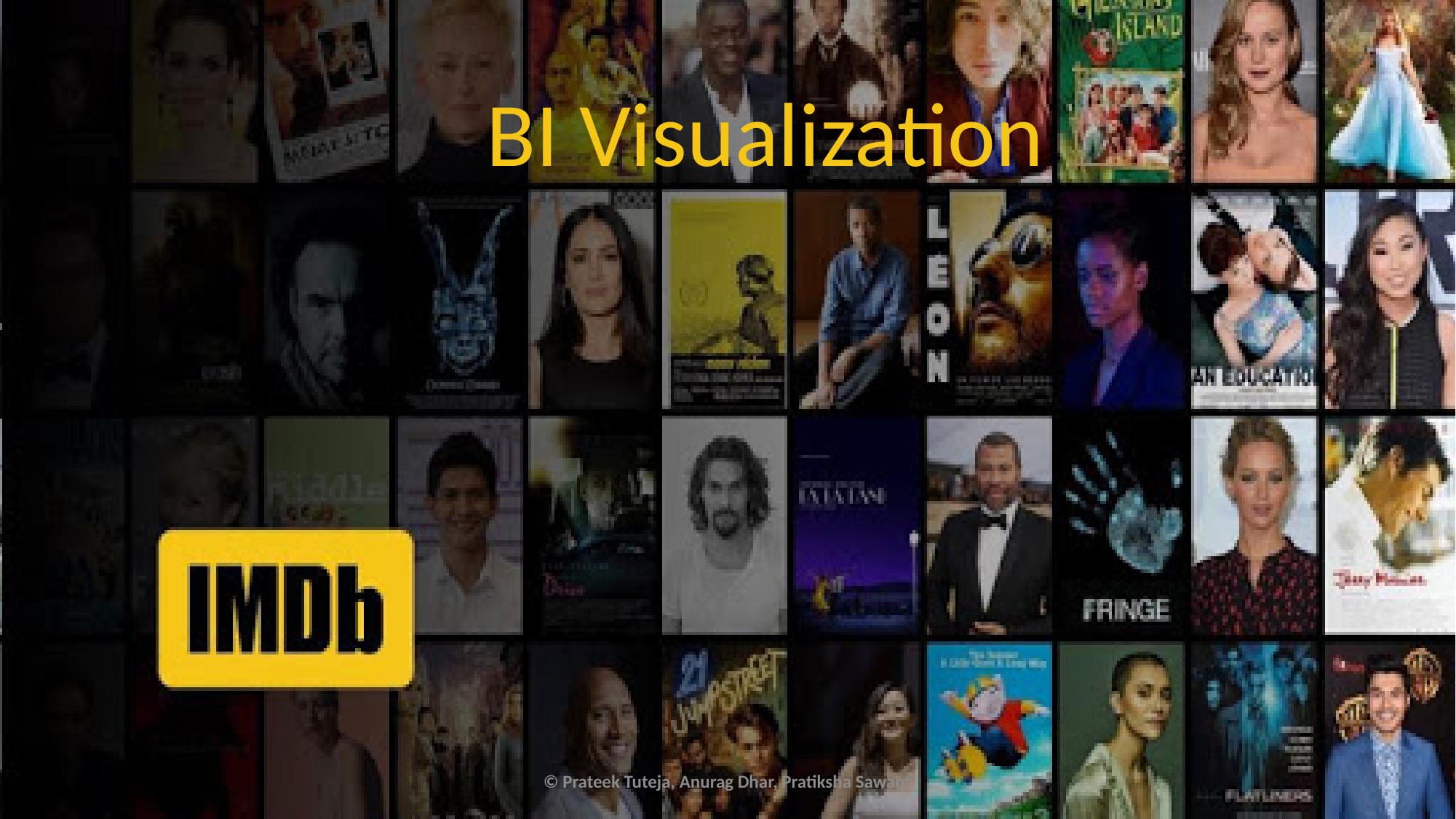

# BI Visualization

© Prateek Tuteja, Anurag Dhar, Pratiksha Sawant